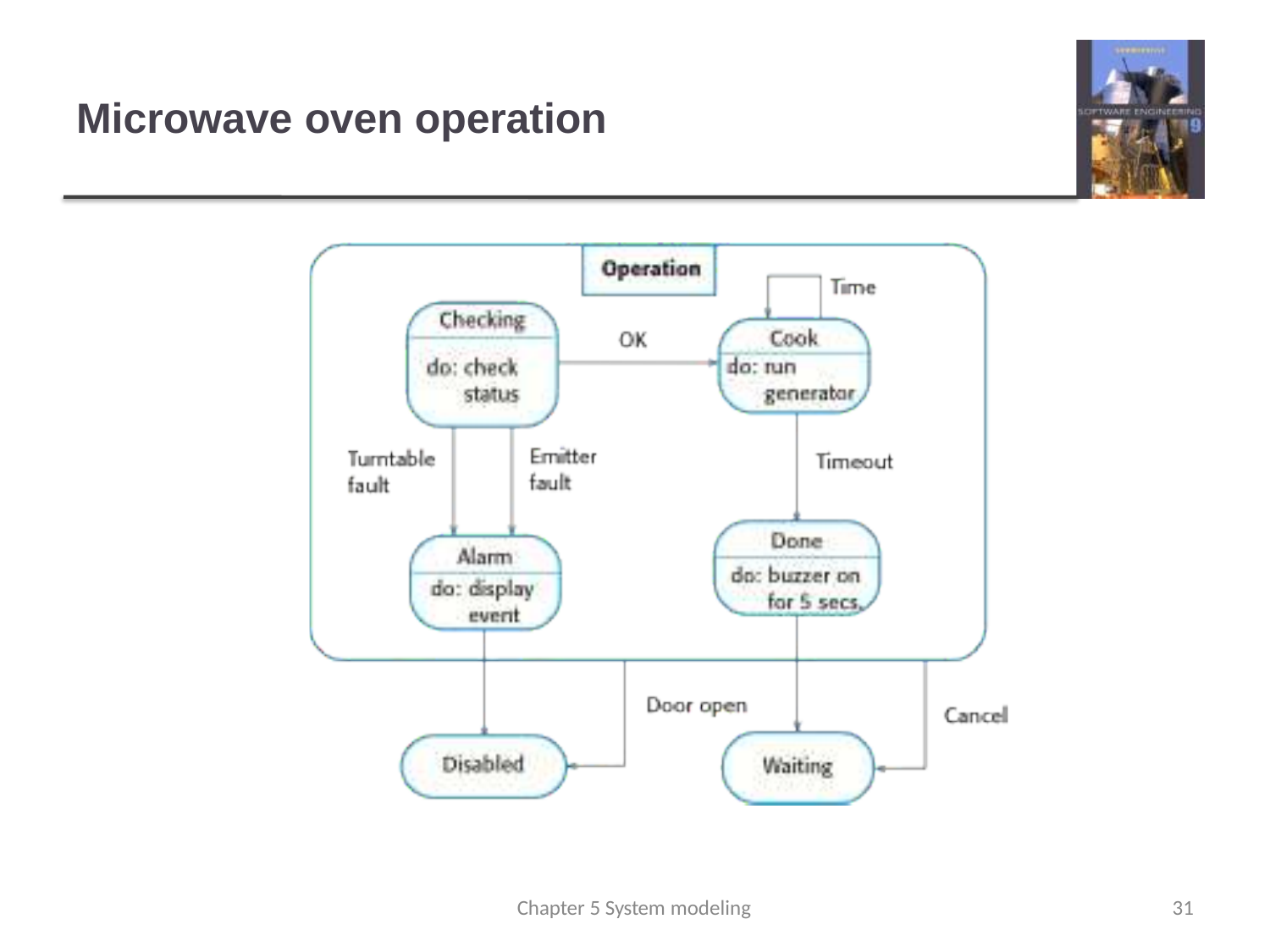

# Microwave oven operation

Chapter 5 System modeling
31